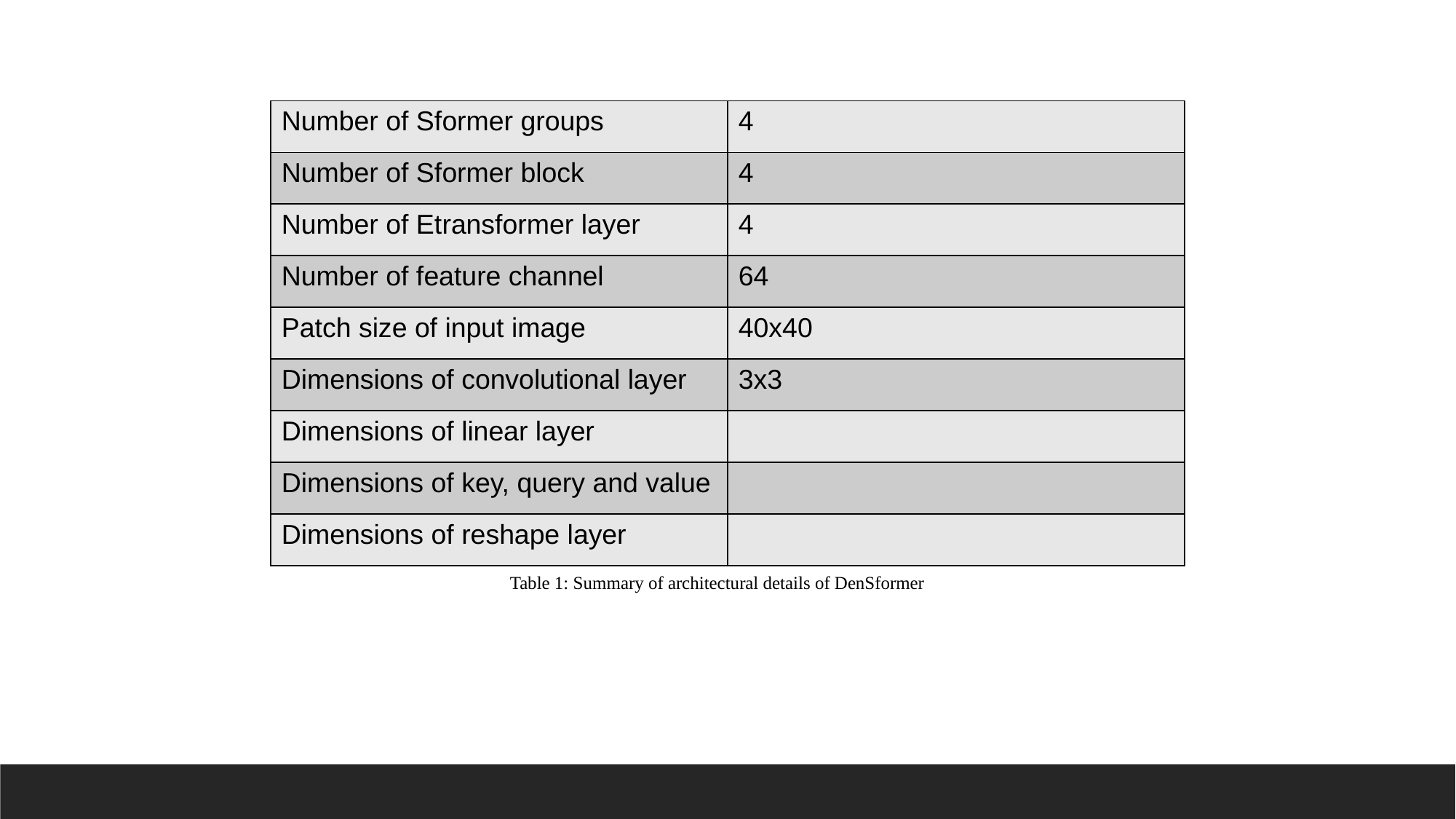

| Number of Sformer groups | 4 |
| --- | --- |
| Number of Sformer block | 4 |
| Number of Etransformer layer | 4 |
| Number of feature channel | 64 |
| Patch size of input image | 40x40 |
| Dimensions of convolutional layer | 3x3 |
| Dimensions of linear layer |  |
| Dimensions of key, query and value |  |
| Dimensions of reshape layer |  |

Table 1: Summary of architectural details of DenSformer